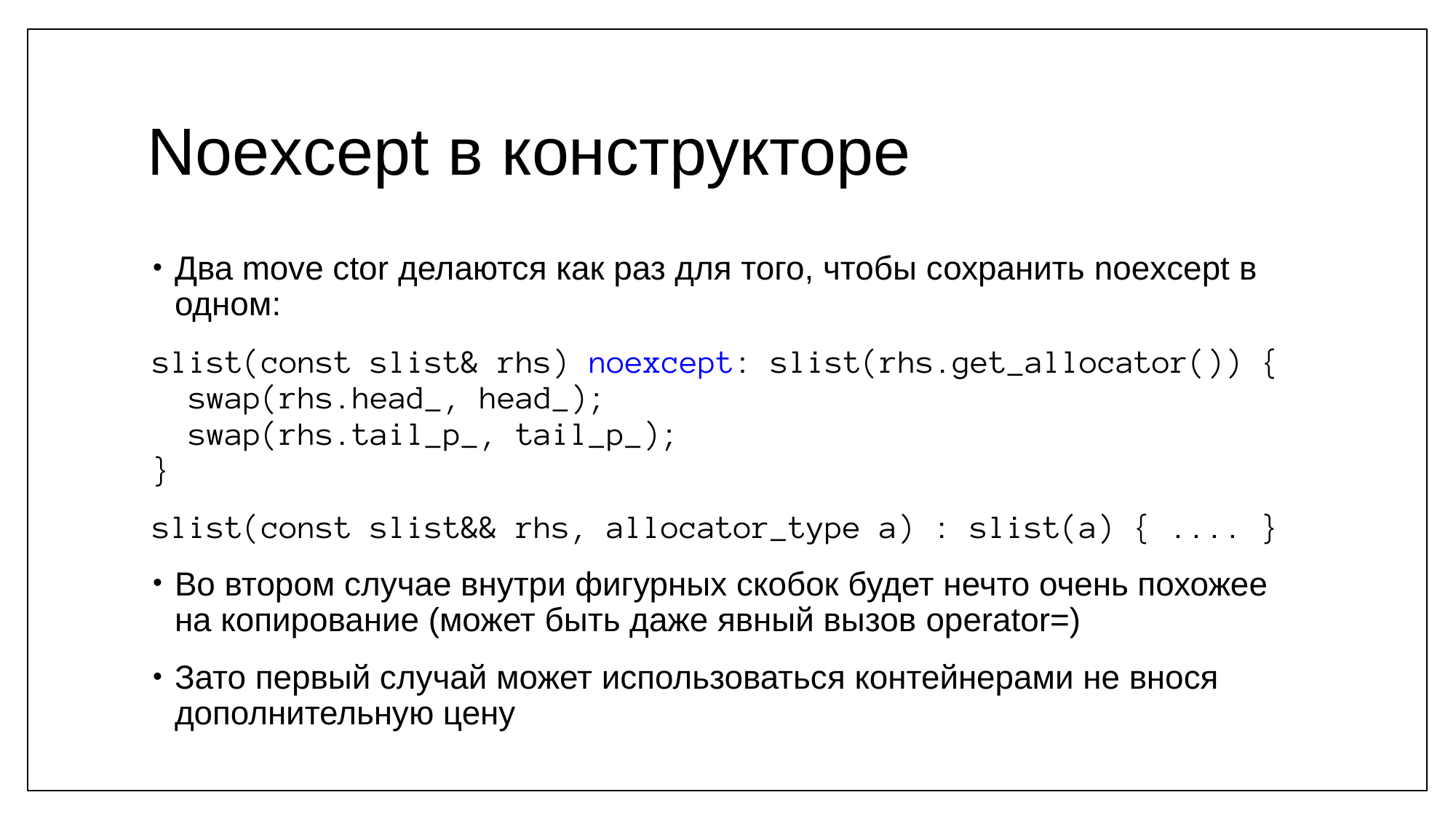

# Noexcept в конструкторе
Два move ctor делаются как раз для того, чтобы сохранить noexcept в одном:
slist(const slist& rhs) noexcept: slist(rhs.get_allocator()) {
  swap(rhs.head_, head_);
  swap(rhs.tail_p_, tail_p_);
}
slist(const slist&& rhs, allocator_type a) : slist(a) { .... }
Во втором случае внутри фигурных скобок будет нечто очень похожее на копирование (может быть даже явный вызов operator=)
Зато первый случай может использоваться контейнерами не внося дополнительную цену